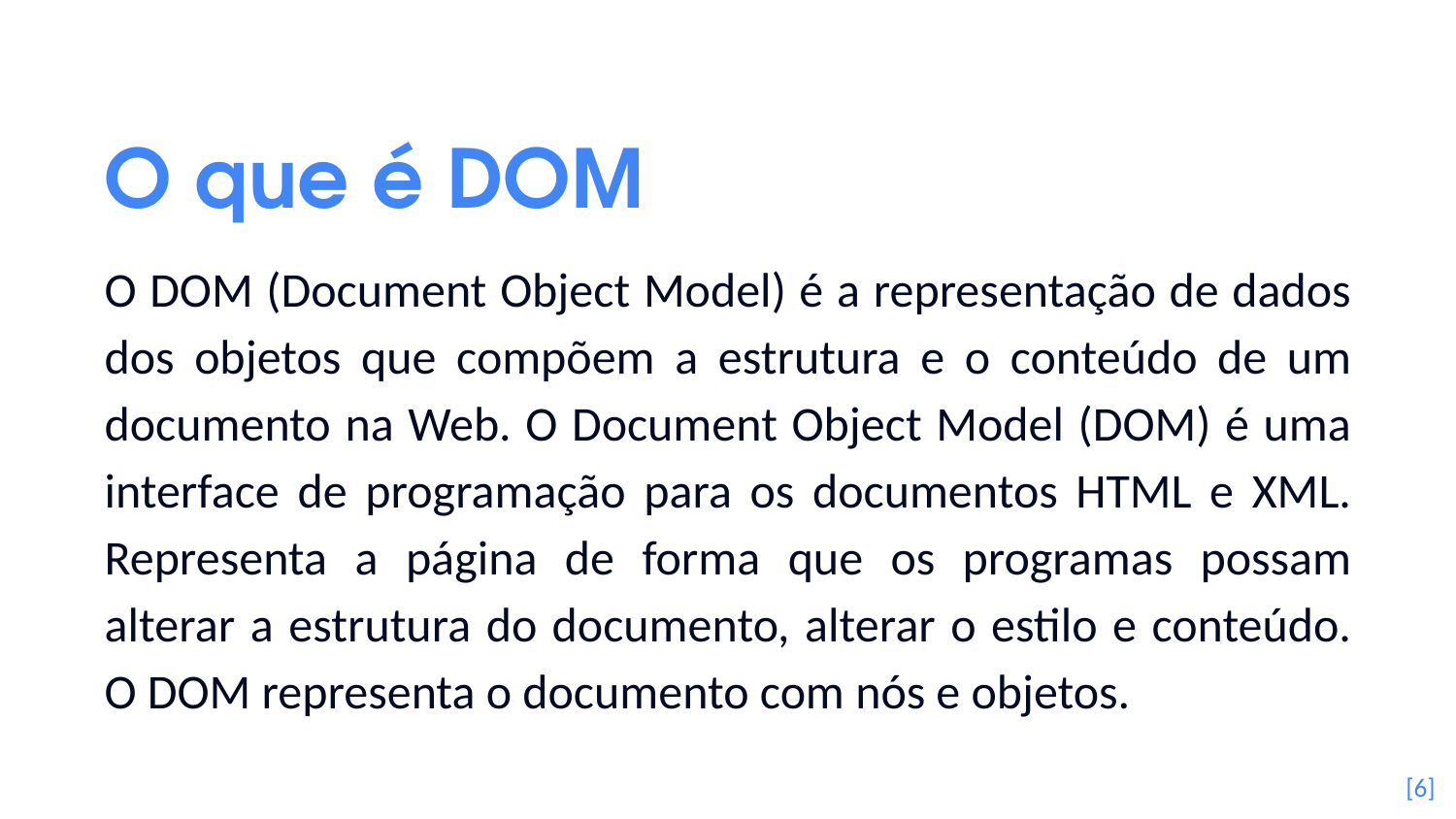

O que é DOM
O DOM (Document Object Model) é a representação de dados dos objetos que compõem a estrutura e o conteúdo de um documento na Web. O Document Object Model (DOM) é uma interface de programação para os documentos HTML e XML. Representa a página de forma que os programas possam alterar a estrutura do documento, alterar o estilo e conteúdo. O DOM representa o documento com nós e objetos.
[6]